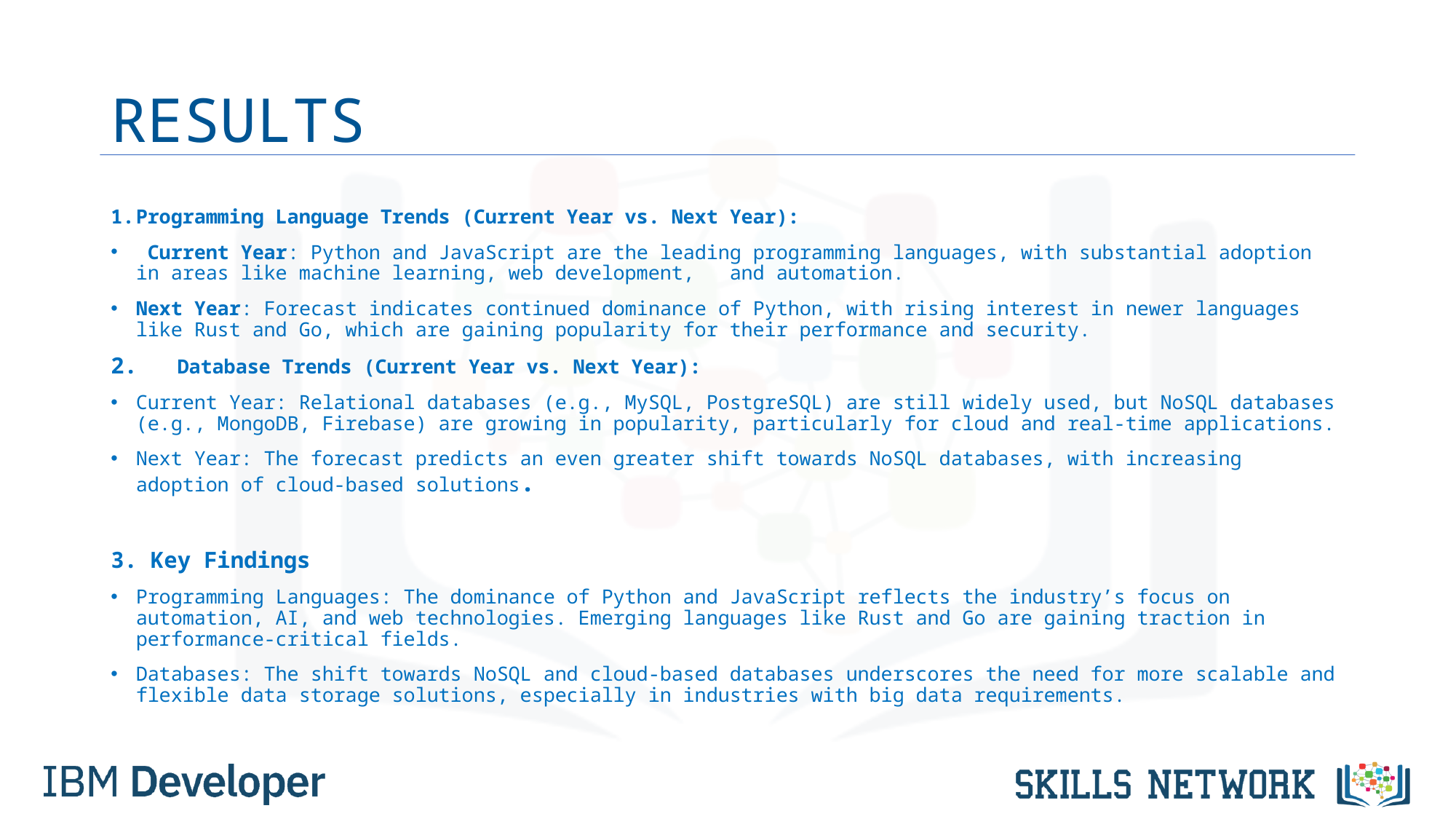

# RESULTS
Programming Language Trends (Current Year vs. Next Year):
 Current Year: Python and JavaScript are the leading programming languages, with substantial adoption in areas like machine learning, web development,   and automation.
Next Year: Forecast indicates continued dominance of Python, with rising interest in newer languages like Rust and Go, which are gaining popularity for their performance and security.
2.   Database Trends (Current Year vs. Next Year):
Current Year: Relational databases (e.g., MySQL, PostgreSQL) are still widely used, but NoSQL databases (e.g., MongoDB, Firebase) are growing in popularity, particularly for cloud and real-time applications.
Next Year: The forecast predicts an even greater shift towards NoSQL databases, with increasing adoption of cloud-based solutions.

3. Key Findings
Programming Languages: The dominance of Python and JavaScript reflects the industry’s focus on automation, AI, and web technologies. Emerging languages like Rust and Go are gaining traction in performance-critical fields.
Databases: The shift towards NoSQL and cloud-based databases underscores the need for more scalable and flexible data storage solutions, especially in industries with big data requirements.